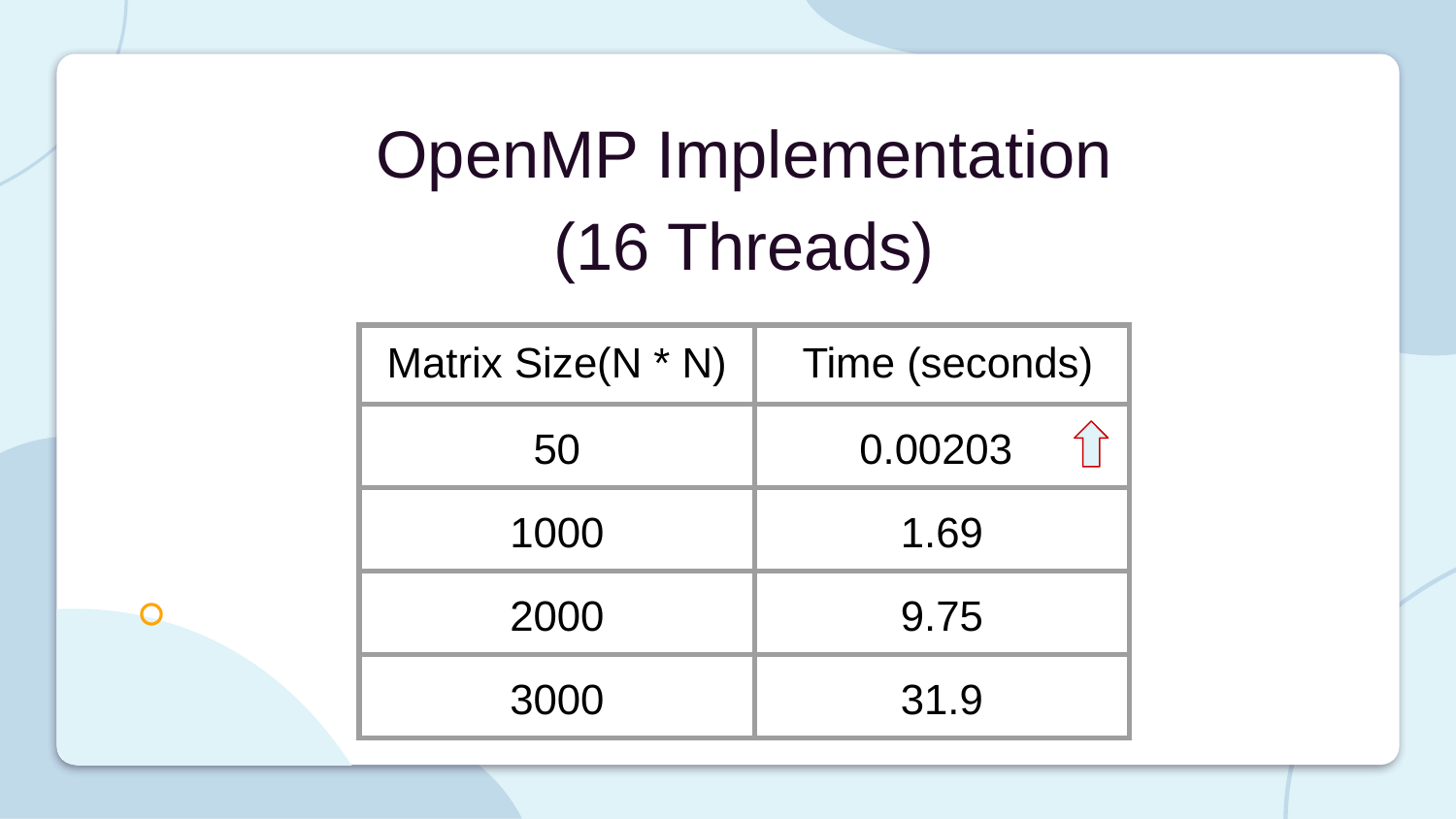

# OpenMP Implementation
(16 Threads)
| Matrix Size(N \* N) | Time (seconds) |
| --- | --- |
| 50 | 0.00203 |
| 1000 | 1.69 |
| 2000 | 9.75 |
| 3000 | 31.9 |